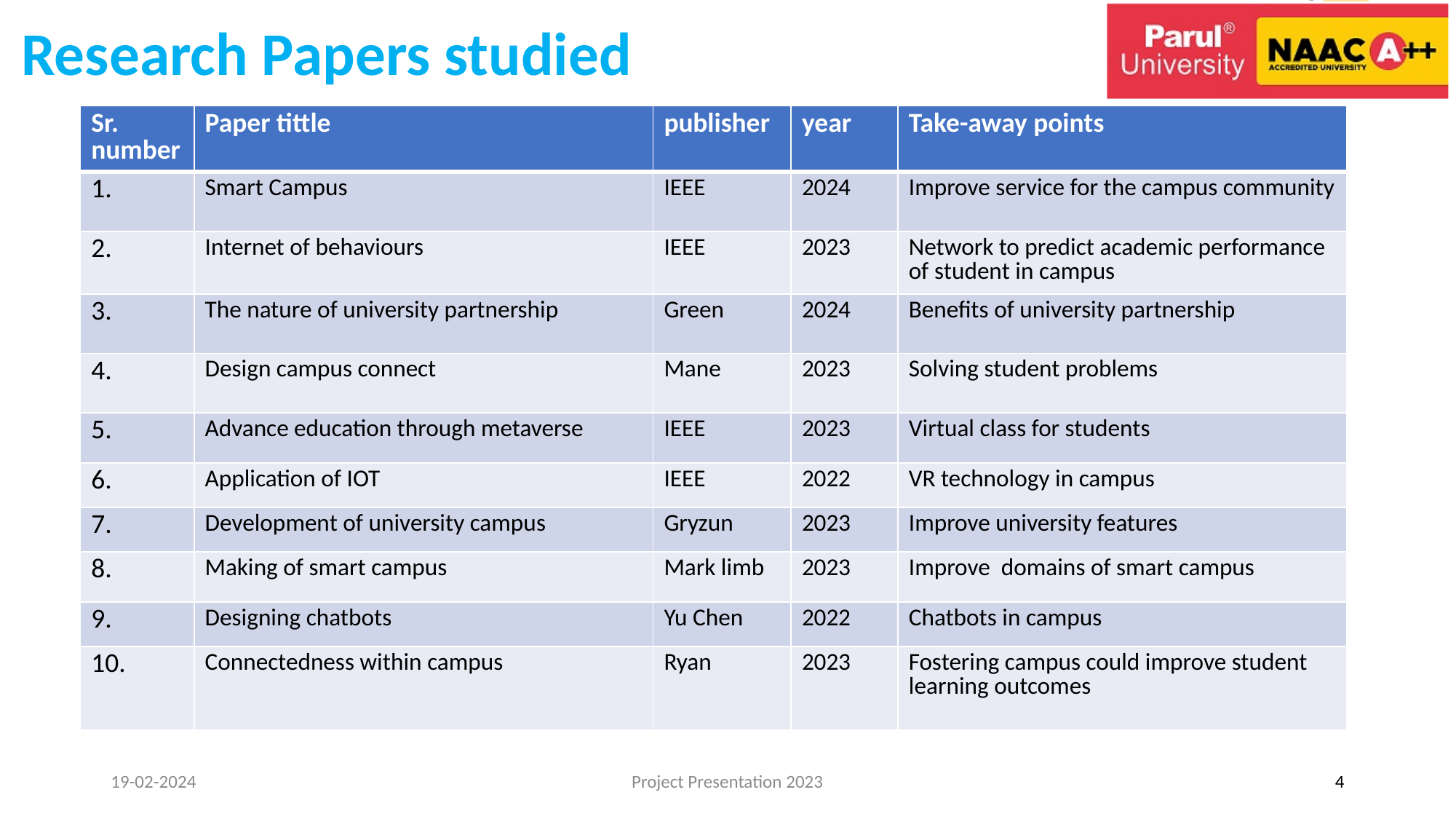

# Research Papers studied
| Sr. number | Paper tittle | publisher | year | Take-away points |
| --- | --- | --- | --- | --- |
| 1. | Smart Campus | IEEE | 2024 | Improve service for the campus community |
| 2. | Internet of behaviours | IEEE | 2023 | Network to predict academic performance of student in campus |
| 3. | The nature of university partnership | Green | 2024 | Benefits of university partnership |
| 4. | Design campus connect | Mane | 2023 | Solving student problems |
| 5. | Advance education through metaverse | IEEE | 2023 | Virtual class for students |
| 6. | Application of IOT | IEEE | 2022 | VR technology in campus |
| 7. | Development of university campus | Gryzun | 2023 | Improve university features |
| 8. | Making of smart campus | Mark limb | 2023 | Improve domains of smart campus |
| 9. | Designing chatbots | Yu Chen | 2022 | Chatbots in campus |
| 10. | Connectedness within campus | Ryan | 2023 | Fostering campus could improve student learning outcomes |
19-02-2024
Project Presentation 2023
4